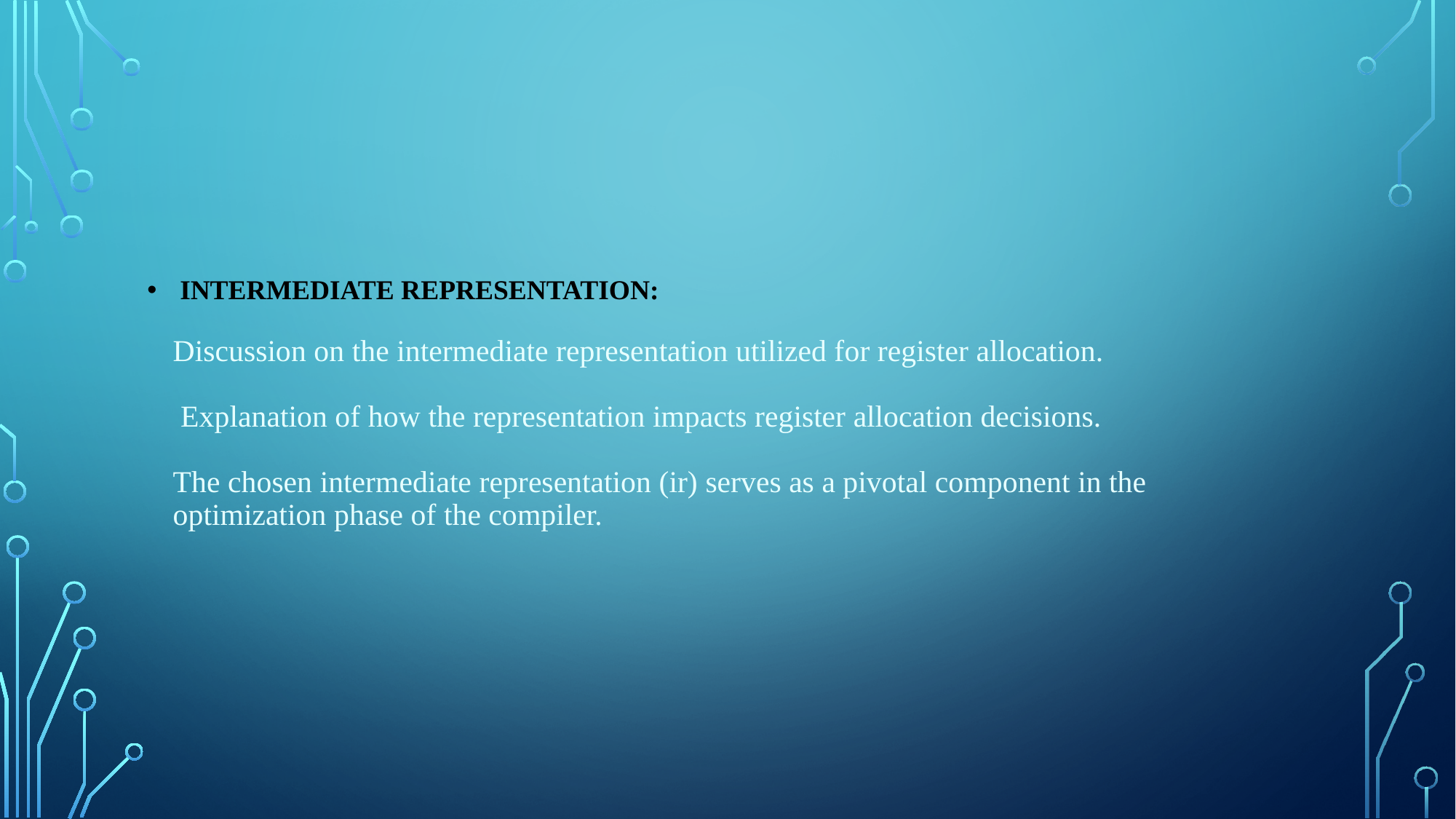

# Intermediate Representation: Discussion on the intermediate representation utilized for register allocation.  Explanation of how the representation impacts register allocation decisions. The chosen intermediate representation (ir) serves as a pivotal component in the optimization phase of the compiler.